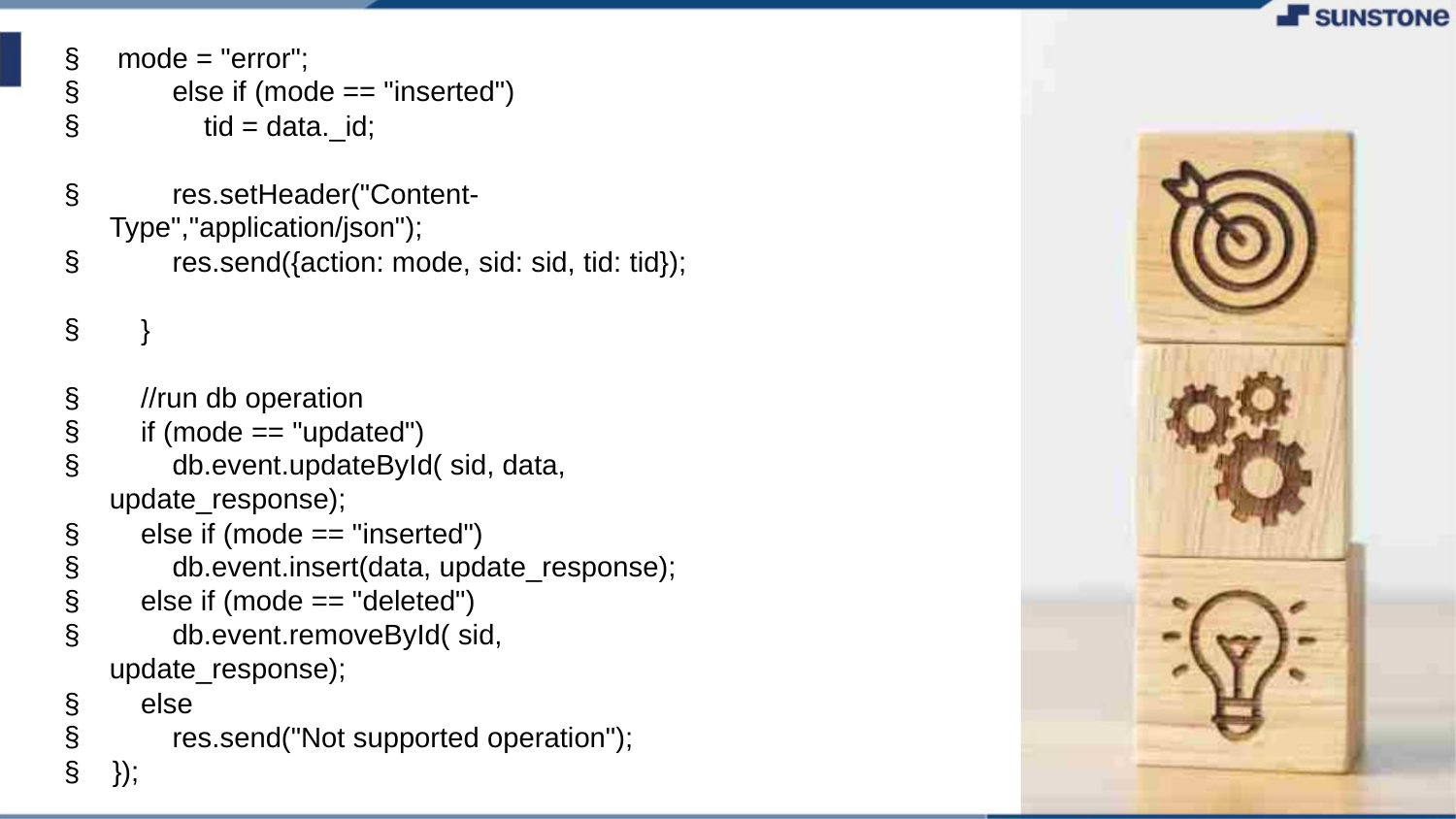

mode = "error";
else if (mode == "inserted")
§
§
§
tid = data._id;
res.setHeader("Content-
Type","application/json");
§
§
§
res.send({action: mode, sid: sid, tid: tid});
}
//run db operation
§
§
§
if (mode == "updated")
db.event.updateById( sid, data,
update_response);
else if (mode == "inserted")
db.event.insert(data, update_response);
else if (mode == "deleted")
db.event.removeById( sid,
update_response);
§
§
§
§
else
§
§
res.send("Not supported operation");
§ });